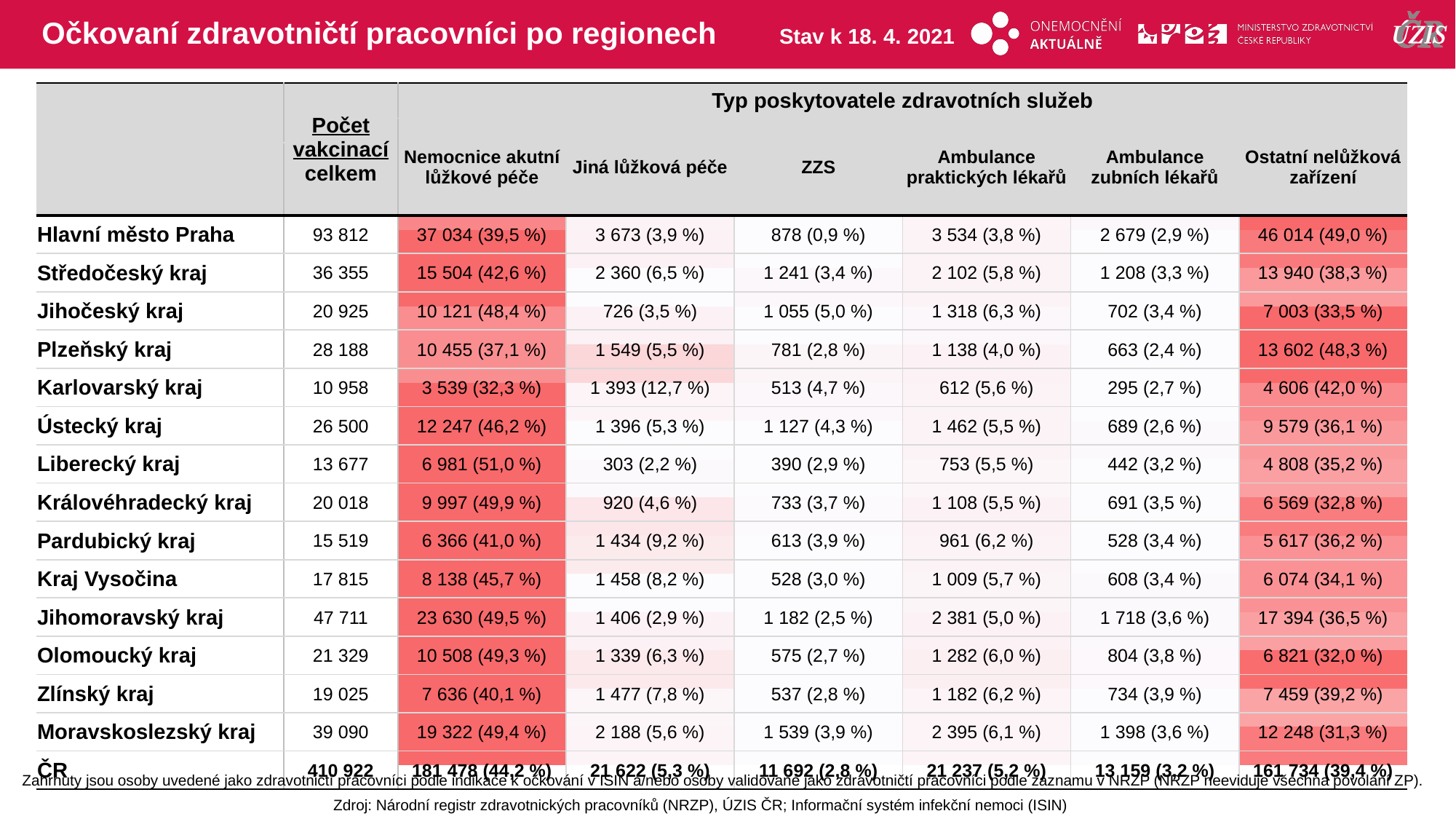

# Očkovaní zdravotničtí pracovníci po regionech
Stav k 18. 4. 2021
|  | Počet vakcinací celkem | Typ poskytovatele zdravotních služeb |  |  |  |  |  |
| --- | --- | --- | --- | --- | --- | --- | --- |
|  |  | Nemocnice akutní lůžkové péče | Jiná lůžková péče | ZZS | Ambulance praktických lékařů | Ambulance zubních lékařů | Ostatní nelůžková zařízení |
|  |  | Nemocnice akutní lůžkové péče | Jiná lůžková péče | ZZS | Ambulance praktických lékařů | Ambulance zubních lékařů | Ostatní nelůžková zařízení |
| Hlavní město Praha | 93 812 | 37 034 (39,5 %) | 3 673 (3,9 %) | 878 (0,9 %) | 3 534 (3,8 %) | 2 679 (2,9 %) | 46 014 (49,0 %) |
| Středočeský kraj | 36 355 | 15 504 (42,6 %) | 2 360 (6,5 %) | 1 241 (3,4 %) | 2 102 (5,8 %) | 1 208 (3,3 %) | 13 940 (38,3 %) |
| Jihočeský kraj | 20 925 | 10 121 (48,4 %) | 726 (3,5 %) | 1 055 (5,0 %) | 1 318 (6,3 %) | 702 (3,4 %) | 7 003 (33,5 %) |
| Plzeňský kraj | 28 188 | 10 455 (37,1 %) | 1 549 (5,5 %) | 781 (2,8 %) | 1 138 (4,0 %) | 663 (2,4 %) | 13 602 (48,3 %) |
| Karlovarský kraj | 10 958 | 3 539 (32,3 %) | 1 393 (12,7 %) | 513 (4,7 %) | 612 (5,6 %) | 295 (2,7 %) | 4 606 (42,0 %) |
| Ústecký kraj | 26 500 | 12 247 (46,2 %) | 1 396 (5,3 %) | 1 127 (4,3 %) | 1 462 (5,5 %) | 689 (2,6 %) | 9 579 (36,1 %) |
| Liberecký kraj | 13 677 | 6 981 (51,0 %) | 303 (2,2 %) | 390 (2,9 %) | 753 (5,5 %) | 442 (3,2 %) | 4 808 (35,2 %) |
| Královéhradecký kraj | 20 018 | 9 997 (49,9 %) | 920 (4,6 %) | 733 (3,7 %) | 1 108 (5,5 %) | 691 (3,5 %) | 6 569 (32,8 %) |
| Pardubický kraj | 15 519 | 6 366 (41,0 %) | 1 434 (9,2 %) | 613 (3,9 %) | 961 (6,2 %) | 528 (3,4 %) | 5 617 (36,2 %) |
| Kraj Vysočina | 17 815 | 8 138 (45,7 %) | 1 458 (8,2 %) | 528 (3,0 %) | 1 009 (5,7 %) | 608 (3,4 %) | 6 074 (34,1 %) |
| Jihomoravský kraj | 47 711 | 23 630 (49,5 %) | 1 406 (2,9 %) | 1 182 (2,5 %) | 2 381 (5,0 %) | 1 718 (3,6 %) | 17 394 (36,5 %) |
| Olomoucký kraj | 21 329 | 10 508 (49,3 %) | 1 339 (6,3 %) | 575 (2,7 %) | 1 282 (6,0 %) | 804 (3,8 %) | 6 821 (32,0 %) |
| Zlínský kraj | 19 025 | 7 636 (40,1 %) | 1 477 (7,8 %) | 537 (2,8 %) | 1 182 (6,2 %) | 734 (3,9 %) | 7 459 (39,2 %) |
| Moravskoslezský kraj | 39 090 | 19 322 (49,4 %) | 2 188 (5,6 %) | 1 539 (3,9 %) | 2 395 (6,1 %) | 1 398 (3,6 %) | 12 248 (31,3 %) |
| ČR | 410 922 | 181 478 (44,2 %) | 21 622 (5,3 %) | 11 692 (2,8 %) | 21 237 (5,2 %) | 13 159 (3,2 %) | 161 734 (39,4 %) |
|  |  |  |  |  |  |
| --- | --- | --- | --- | --- | --- |
|  |  |  |  |  |  |
|  |  |  |  |  |  |
|  |  |  |  |  |  |
|  |  |  |  |  |  |
|  |  |  |  |  |  |
|  |  |  |  |  |  |
|  |  |  |  |  |  |
|  |  |  |  |  |  |
|  |  |  |  |  |  |
|  |  |  |  |  |  |
|  |  |  |  |  |  |
|  |  |  |  |  |  |
|  |  |  |  |  |  |
|  |  |  |  |  |  |
Zahrnuty jsou osoby uvedené jako zdravotničtí pracovníci podle indikace k očkování v ISIN a/nebo osoby validované jako zdravotničtí pracovníci podle záznamu v NRZP (NRZP neeviduje všechna povolání ZP).
Zdroj: Národní registr zdravotnických pracovníků (NRZP), ÚZIS ČR; Informační systém infekční nemoci (ISIN)